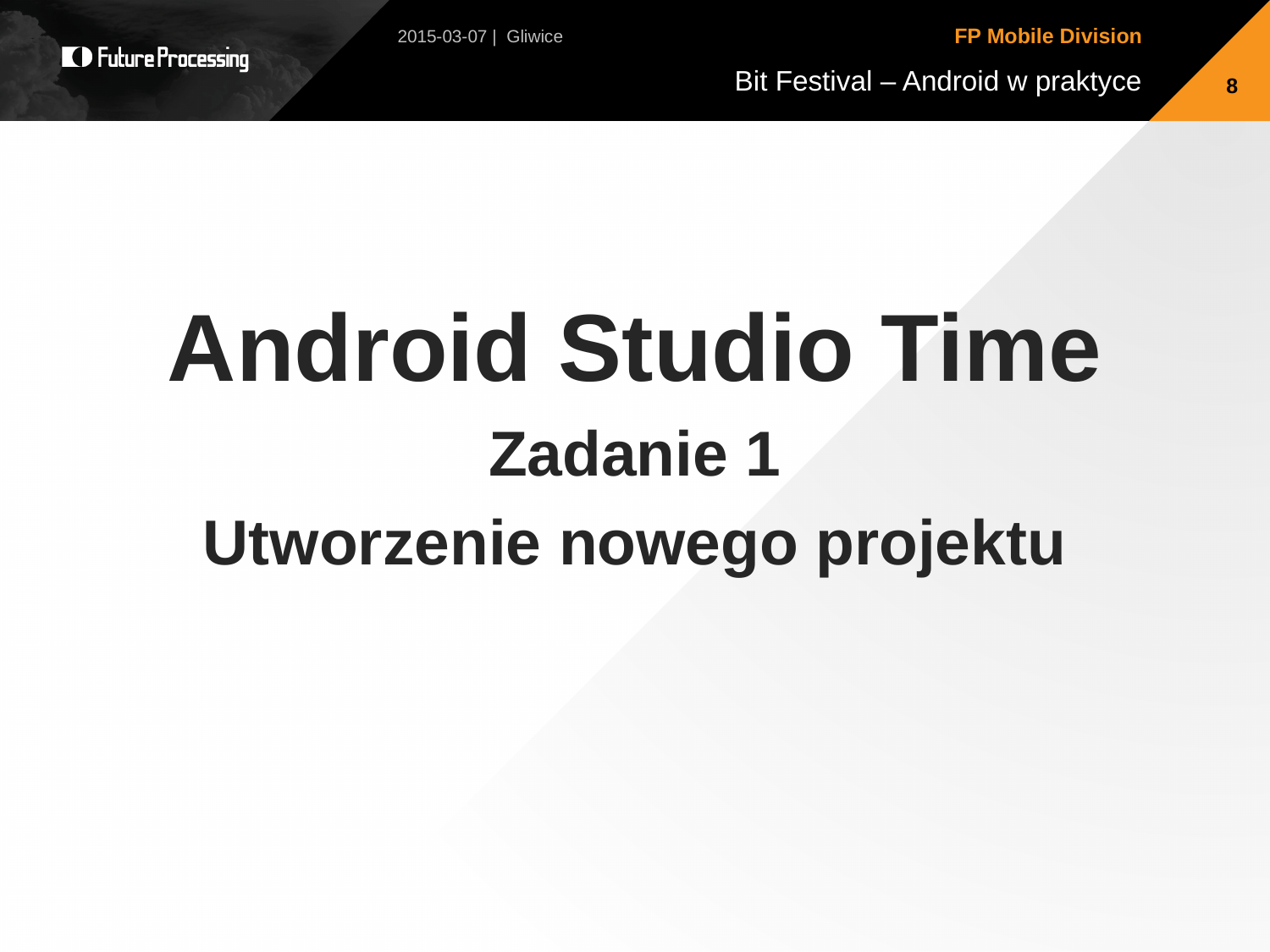

2015-03-07 |  Gliwice
8

Android Studio Time
Zadanie 1
Utworzenie nowego projektu